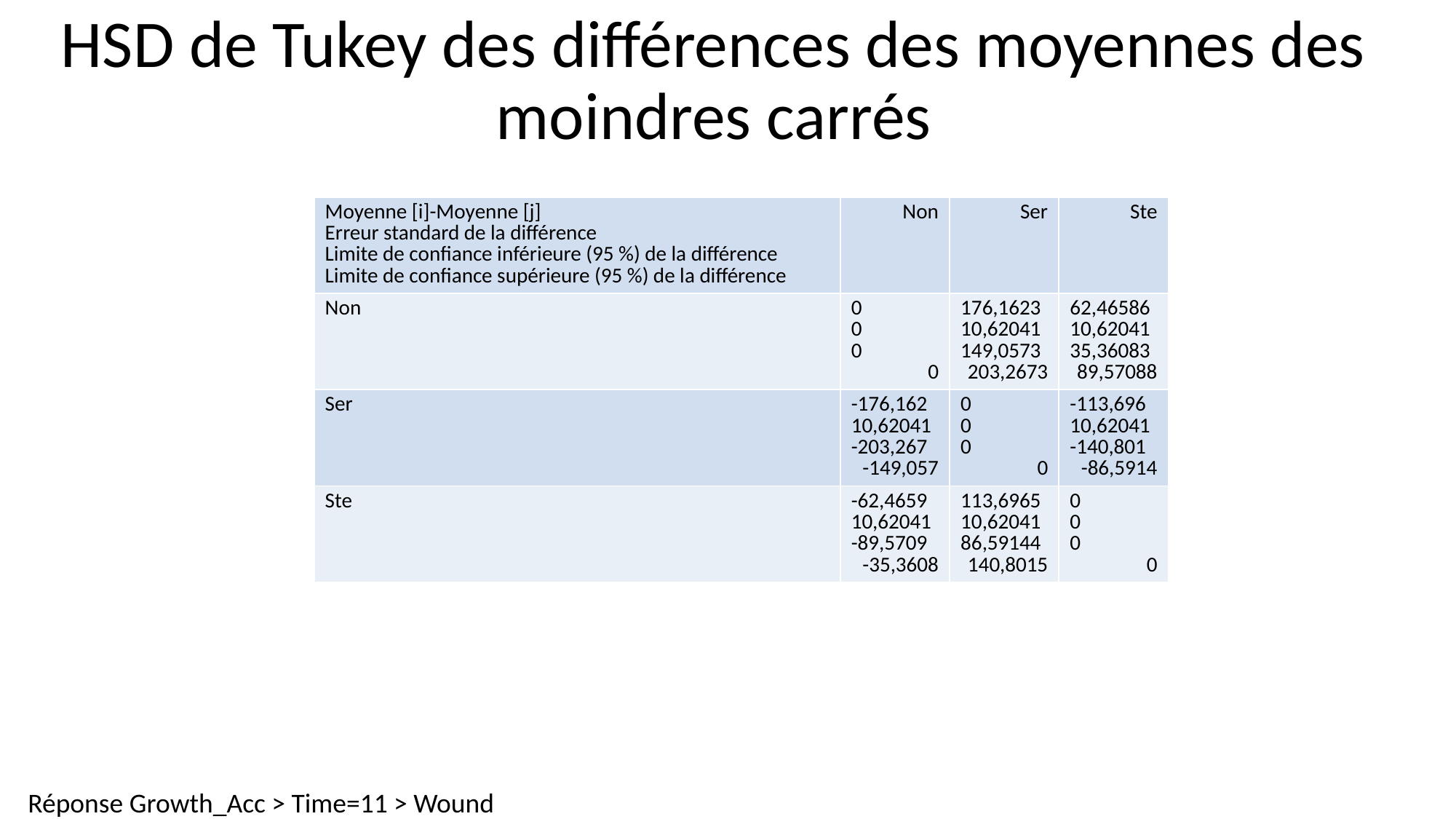

# HSD de Tukey des différences des moyennes des moindres carrés
| Moyenne [i]-Moyenne [j] Erreur standard de la différence Limite de confiance inférieure (95 %) de la différence Limite de confiance supérieure (95 %) de la différence | Non | Ser | Ste |
| --- | --- | --- | --- |
| Non | 0 0 0 0 | 176,1623 10,62041 149,0573 203,2673 | 62,46586 10,62041 35,36083 89,57088 |
| Ser | -176,162 10,62041 -203,267 -149,057 | 0 0 0 0 | -113,696 10,62041 -140,801 -86,5914 |
| Ste | -62,4659 10,62041 -89,5709 -35,3608 | 113,6965 10,62041 86,59144 140,8015 | 0 0 0 0 |
Réponse Growth_Acc > Time=11 > Wound